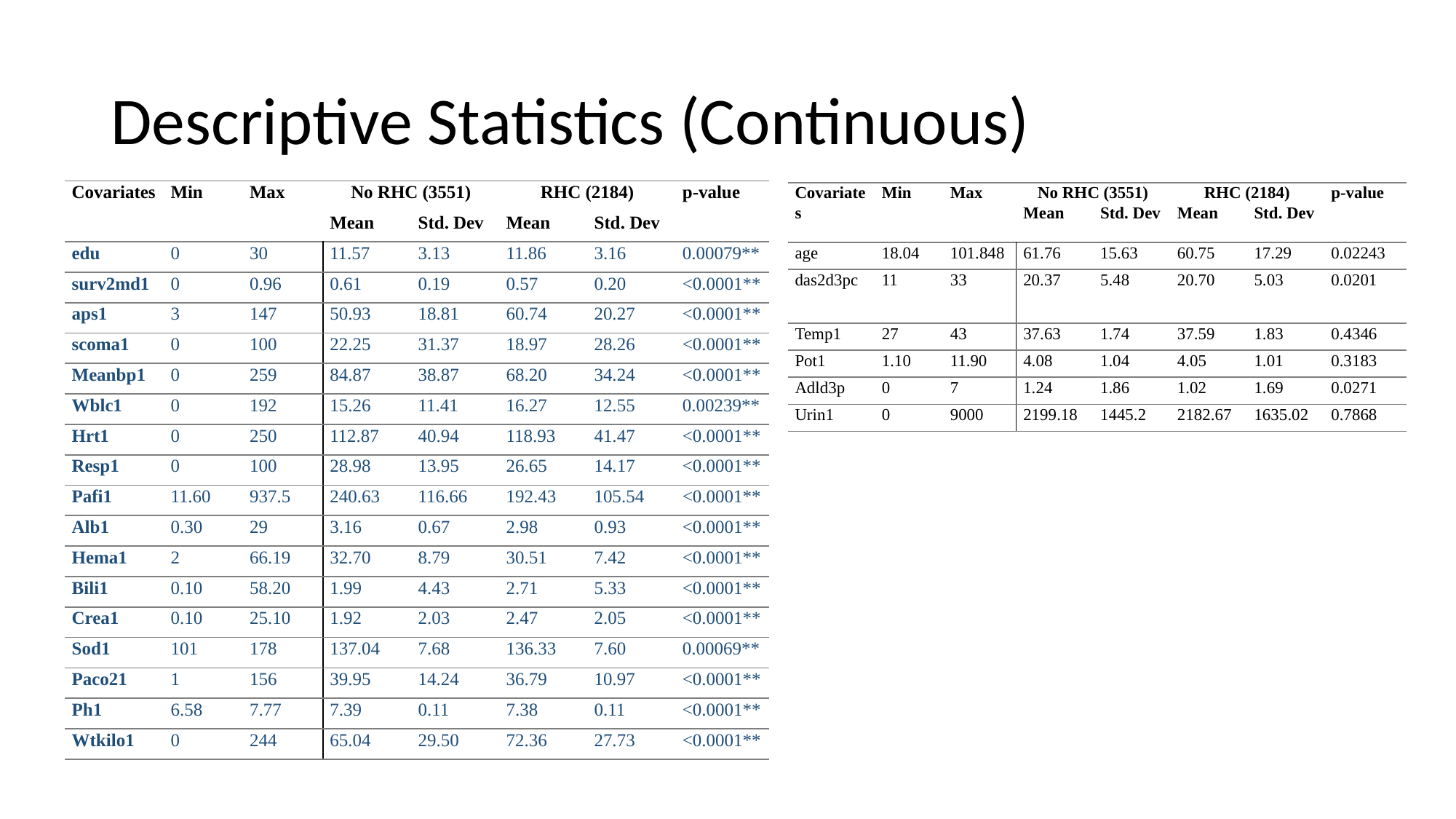

# Descriptive Statistics (Continuous)
| Covariates | Min | Max | No RHC (3551) |  | RHC (2184) |  | p-value |
| --- | --- | --- | --- | --- | --- | --- | --- |
|  |  |  | Mean | Std. Dev | Mean | Std. Dev |  |
| edu | 0 | 30 | 11.57 | 3.13 | 11.86 | 3.16 | 0.00079\*\* |
| surv2md1 | 0 | 0.96 | 0.61 | 0.19 | 0.57 | 0.20 | <0.0001\*\* |
| aps1 | 3 | 147 | 50.93 | 18.81 | 60.74 | 20.27 | <0.0001\*\* |
| scoma1 | 0 | 100 | 22.25 | 31.37 | 18.97 | 28.26 | <0.0001\*\* |
| Meanbp1 | 0 | 259 | 84.87 | 38.87 | 68.20 | 34.24 | <0.0001\*\* |
| Wblc1 | 0 | 192 | 15.26 | 11.41 | 16.27 | 12.55 | 0.00239\*\* |
| Hrt1 | 0 | 250 | 112.87 | 40.94 | 118.93 | 41.47 | <0.0001\*\* |
| Resp1 | 0 | 100 | 28.98 | 13.95 | 26.65 | 14.17 | <0.0001\*\* |
| Pafi1 | 11.60 | 937.5 | 240.63 | 116.66 | 192.43 | 105.54 | <0.0001\*\* |
| Alb1 | 0.30 | 29 | 3.16 | 0.67 | 2.98 | 0.93 | <0.0001\*\* |
| Hema1 | 2 | 66.19 | 32.70 | 8.79 | 30.51 | 7.42 | <0.0001\*\* |
| Bili1 | 0.10 | 58.20 | 1.99 | 4.43 | 2.71 | 5.33 | <0.0001\*\* |
| Crea1 | 0.10 | 25.10 | 1.92 | 2.03 | 2.47 | 2.05 | <0.0001\*\* |
| Sod1 | 101 | 178 | 137.04 | 7.68 | 136.33 | 7.60 | 0.00069\*\* |
| Paco21 | 1 | 156 | 39.95 | 14.24 | 36.79 | 10.97 | <0.0001\*\* |
| Ph1 | 6.58 | 7.77 | 7.39 | 0.11 | 7.38 | 0.11 | <0.0001\*\* |
| Wtkilo1 | 0 | 244 | 65.04 | 29.50 | 72.36 | 27.73 | <0.0001\*\* |
| Covariates | Min | Max | No RHC (3551) |  | RHC (2184) |  | p-value |
| --- | --- | --- | --- | --- | --- | --- | --- |
|  |  |  | Mean | Std. Dev | Mean | Std. Dev |  |
| age | 18.04 | 101.848 | 61.76 | 15.63 | 60.75 | 17.29 | 0.02243 |
| das2d3pc | 11 | 33 | 20.37 | 5.48 | 20.70 | 5.03 | 0.0201 |
| Temp1 | 27 | 43 | 37.63 | 1.74 | 37.59 | 1.83 | 0.4346 |
| Pot1 | 1.10 | 11.90 | 4.08 | 1.04 | 4.05 | 1.01 | 0.3183 |
| Adld3p | 0 | 7 | 1.24 | 1.86 | 1.02 | 1.69 | 0.0271 |
| Urin1 | 0 | 9000 | 2199.18 | 1445.2 | 2182.67 | 1635.02 | 0.7868 |